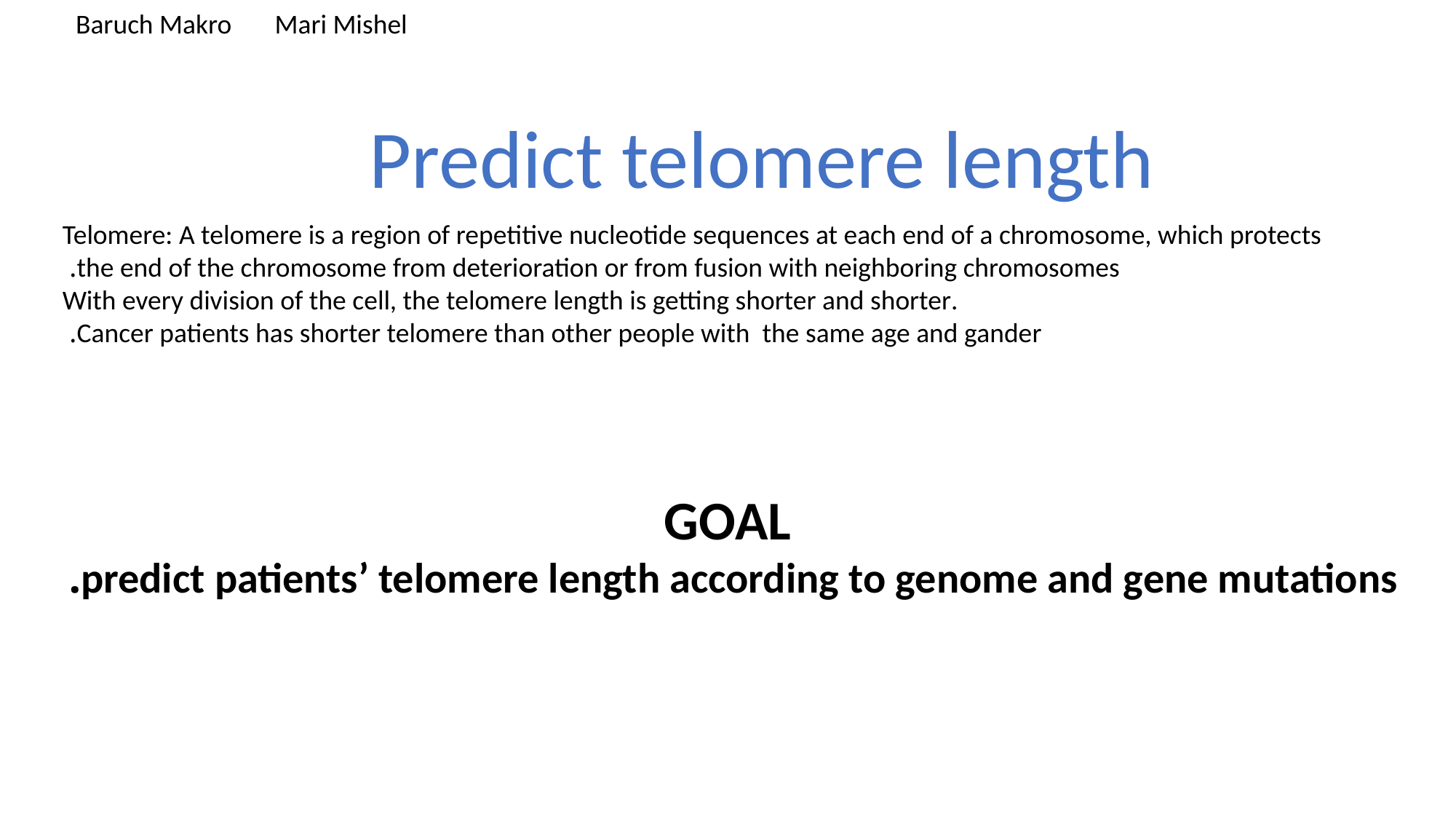

Baruch Makro       Mari Mishel
Predict telomere length
Telomere: A telomere is a region of repetitive nucleotide sequences at each end of a chromosome, which protects the end of the chromosome from deterioration or from fusion with neighboring chromosomes.
With every division of the cell, the telomere length is getting shorter and shorter.
Cancer patients has shorter telomere than other people with  the same age and gander.
GOAL
predict patients’ telomere length according to genome and gene mutations.